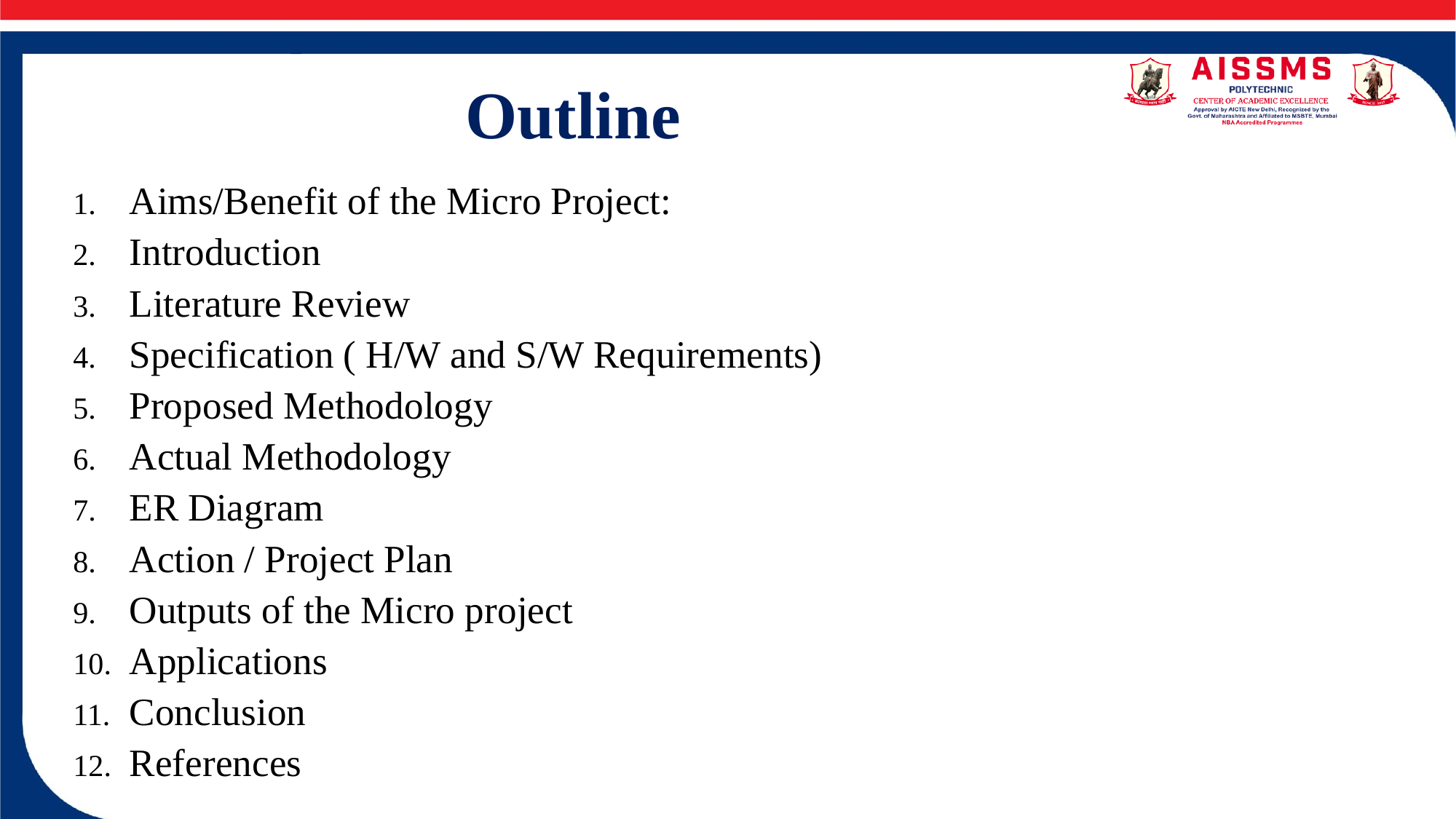

# Outline
Aims/Benefit of the Micro Project:
Introduction
Literature Review
Specification ( H/W and S/W Requirements)
Proposed Methodology
Actual Methodology
ER Diagram
Action / Project Plan
Outputs of the Micro project
Applications
Conclusion
References